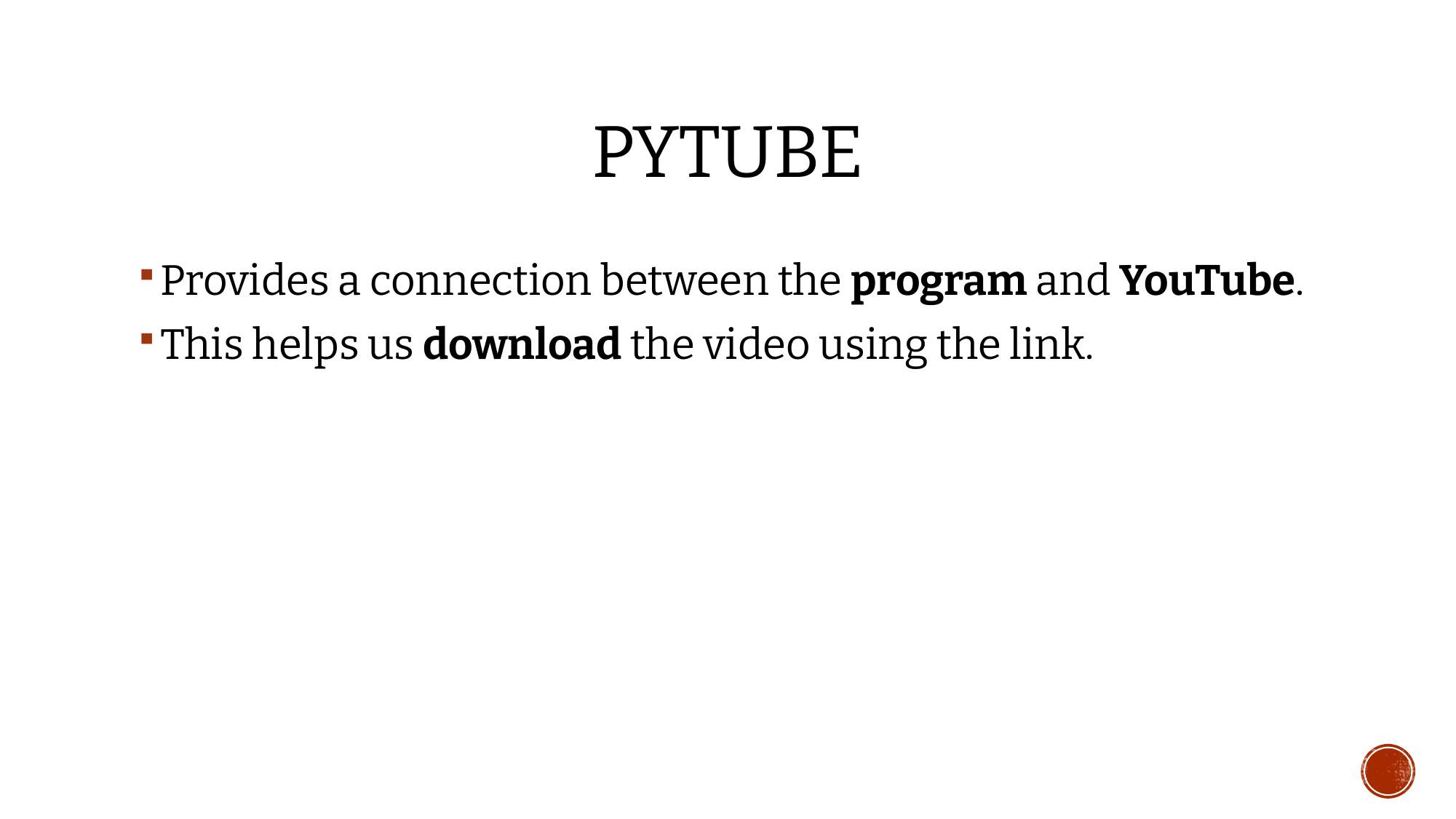

# Pytube
Provides a connection between the program and YouTube.
This helps us download the video using the link.